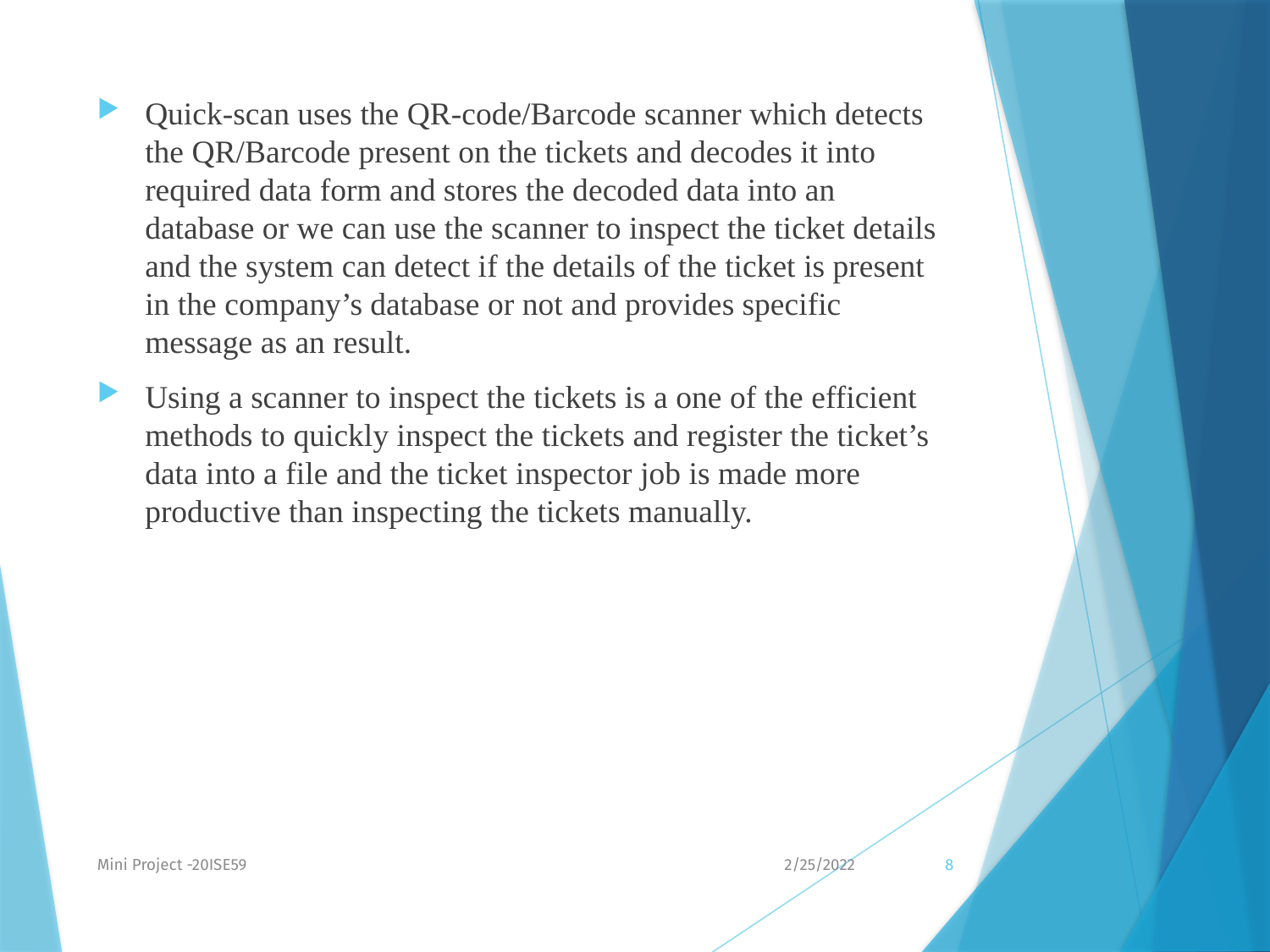

Quick-scan uses the QR-code/Barcode scanner which detects the QR/Barcode present on the tickets and decodes it into required data form and stores the decoded data into an database or we can use the scanner to inspect the ticket details and the system can detect if the details of the ticket is present in the company’s database or not and provides specific message as an result.
Using a scanner to inspect the tickets is a one of the efficient methods to quickly inspect the tickets and register the ticket’s data into a file and the ticket inspector job is made more productive than inspecting the tickets manually.

#
Mini Project -20ISE59
2/25/2022
8